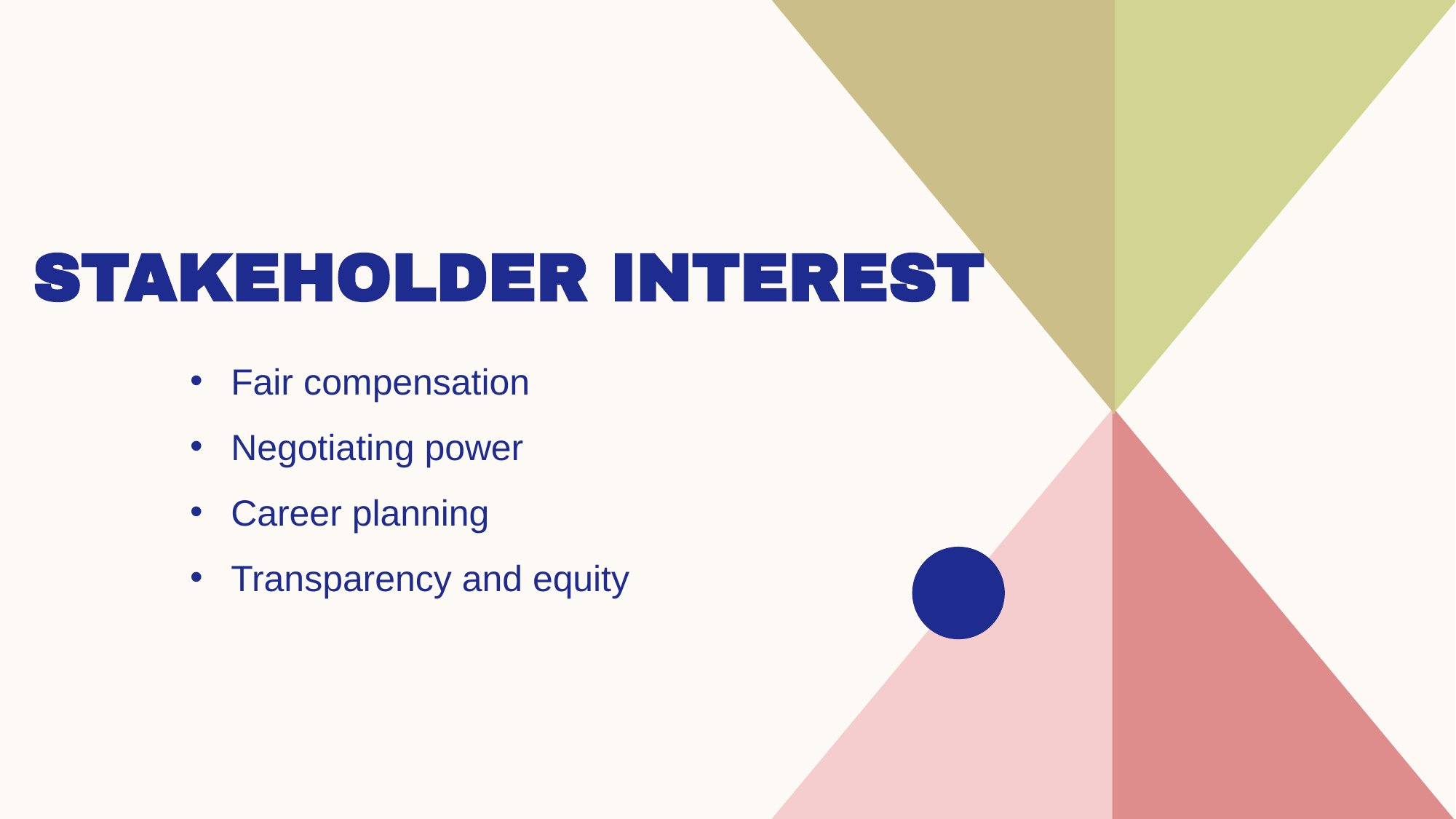

# Stakeholder Interest
Fair compensation
Negotiating power
Career planning
Transparency and equity